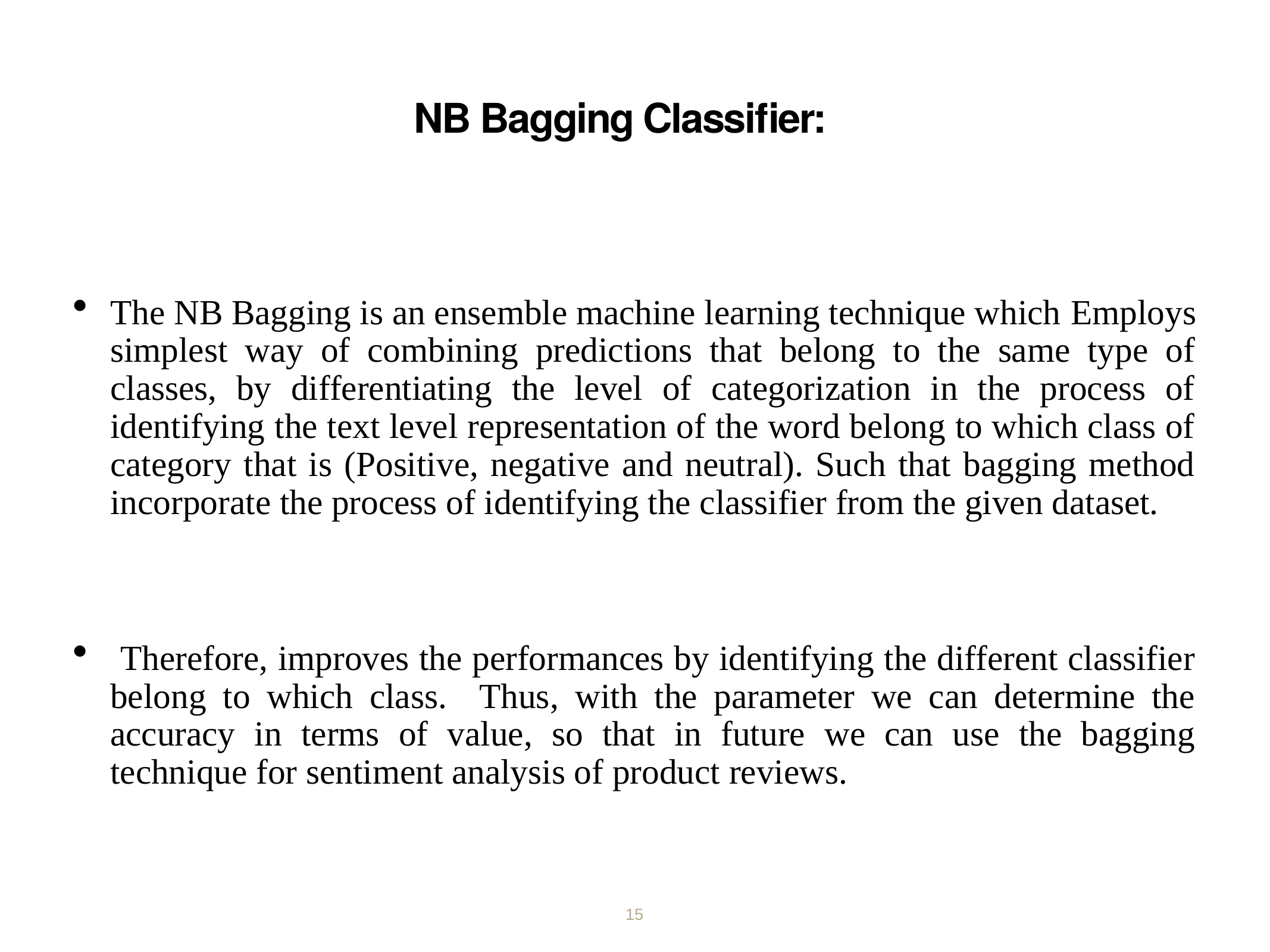

# NB Bagging Classifier:
The NB Bagging is an ensemble machine learning technique which Employs simplest way of combining predictions that belong to the same type of classes, by differentiating the level of categorization in the process of identifying the text level representation of the word belong to which class of category that is (Positive, negative and neutral). Such that bagging method incorporate the process of identifying the classifier from the given dataset.

 Therefore, improves the performances by identifying the different classifier belong to which class.  Thus, with the parameter we can determine the accuracy in terms of value, so that in future we can use the bagging technique for sentiment analysis of product reviews.

15